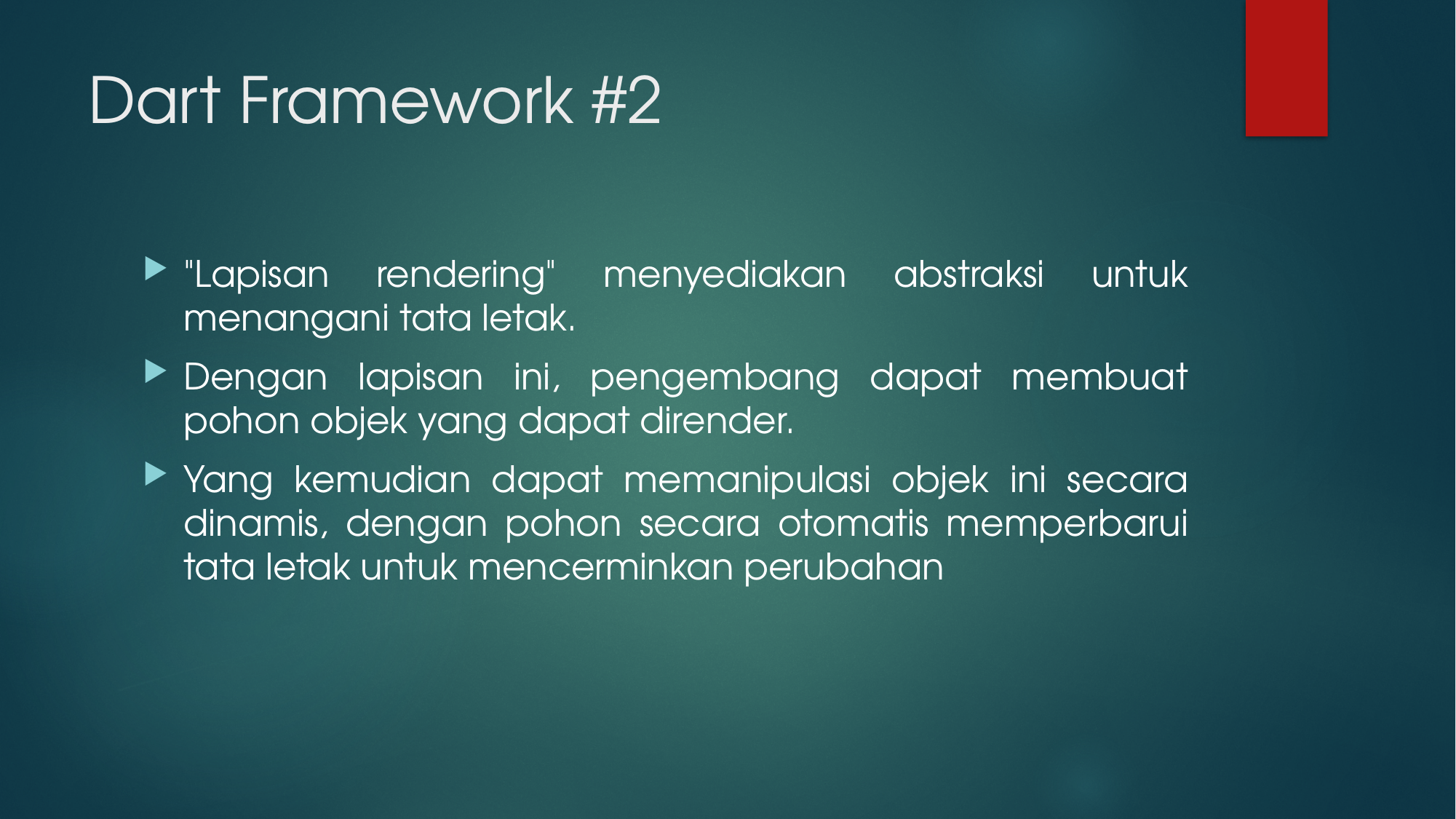

# Dart Framework #2
"Lapisan rendering" menyediakan abstraksi untuk menangani tata letak.
Dengan lapisan ini, pengembang dapat membuat pohon objek yang dapat dirender.
Yang kemudian dapat memanipulasi objek ini secara dinamis, dengan pohon secara otomatis memperbarui tata letak untuk mencerminkan perubahan